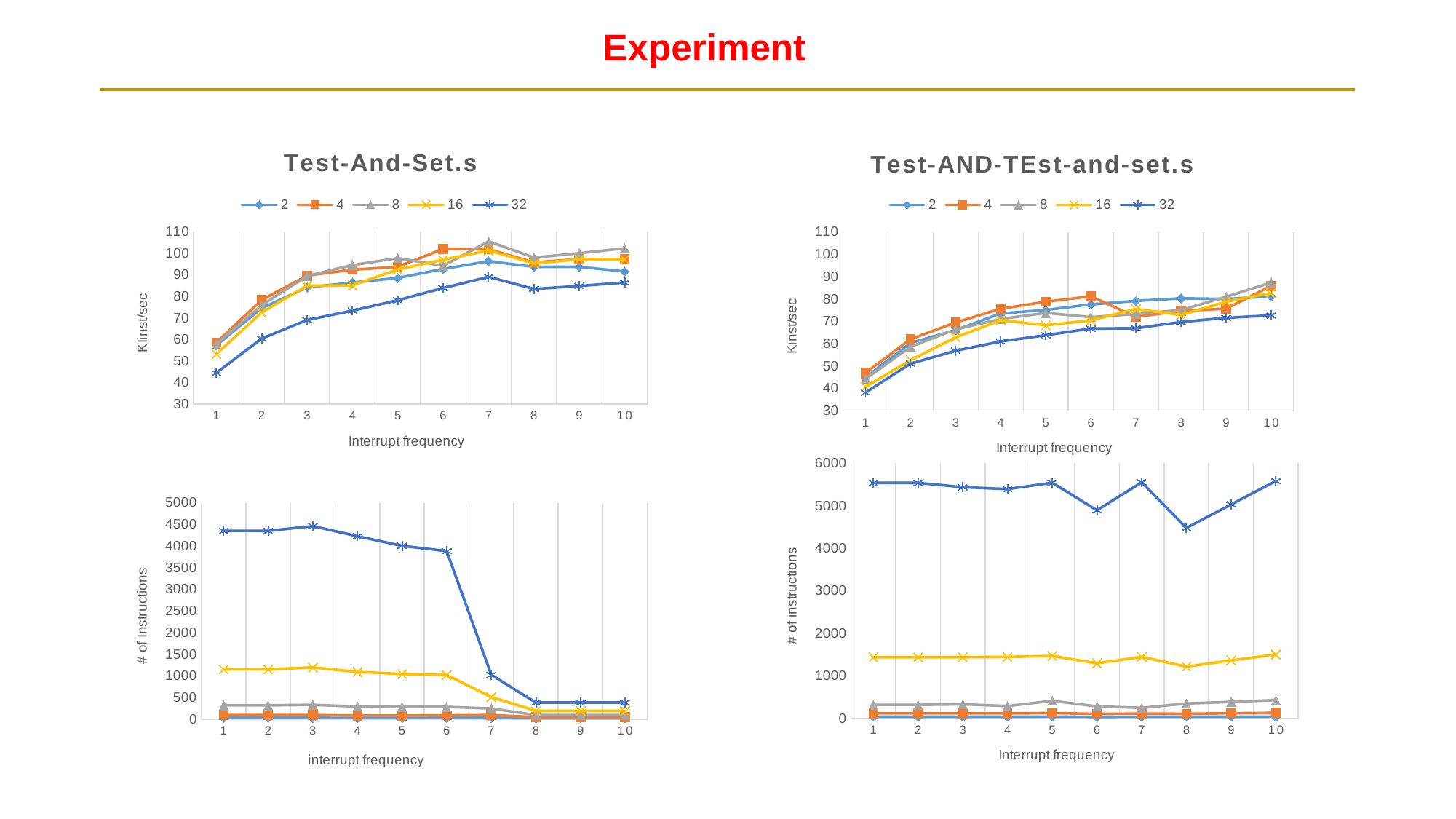

Experiment

### Chart: Test-And-Set.s

| Category | 2 | 4 | 8 | 16 | 32 |
|---|---|---|---|---|---|

### Chart: Test-AND-TEst-and-set.s

| Category | 2 | 4 | 8 | 16 | 32 |
|---|---|---|---|---|---|

### Chart

| Category | 2 | 4 | 8 | 16 | 32 |
|---|---|---|---|---|---|

### Chart

| Category | 2 | 4 | 8 | 16 | 32 |
|---|---|---|---|---|---|